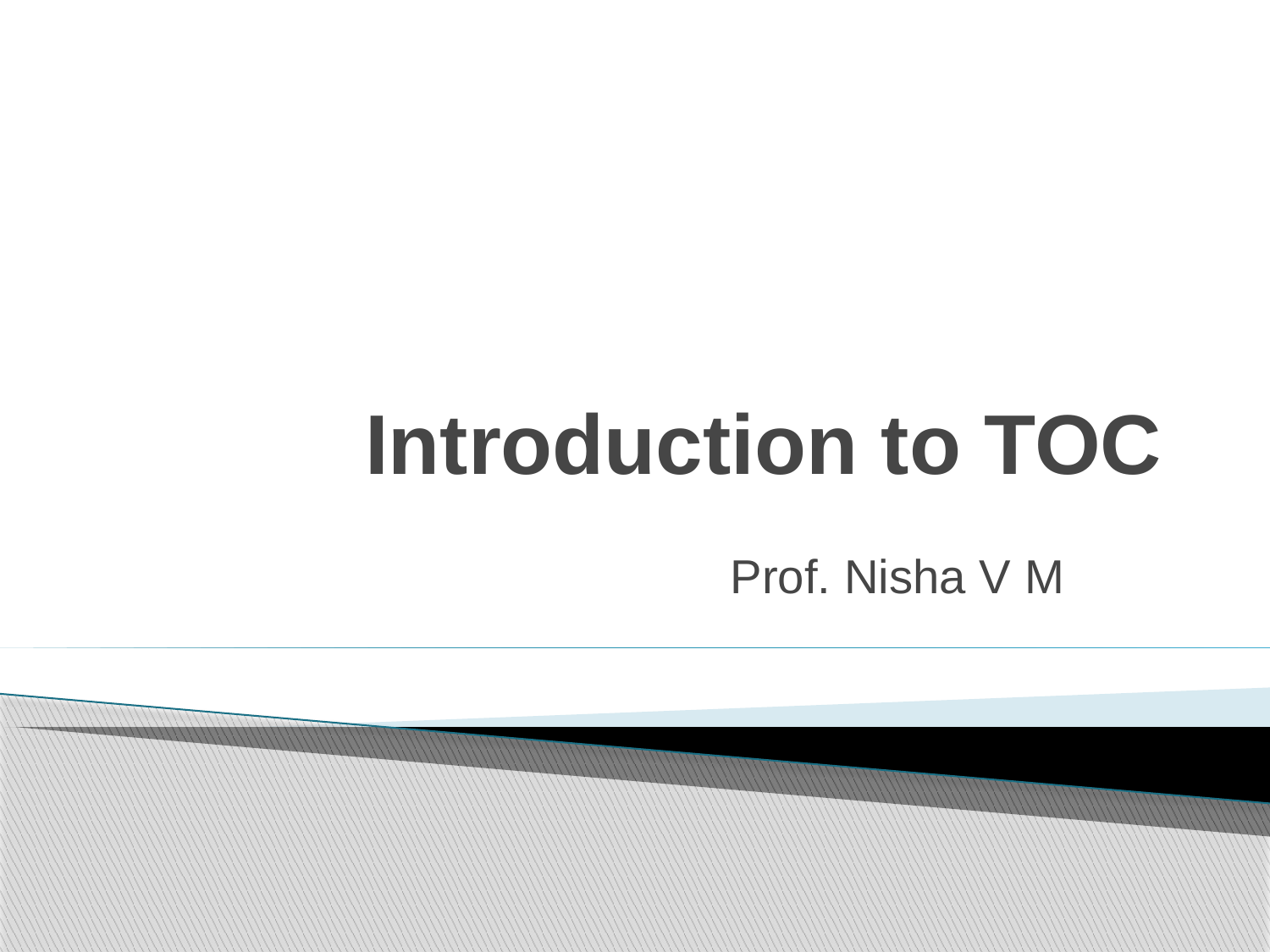

# Introduction to TOC
Prof. Nisha V M